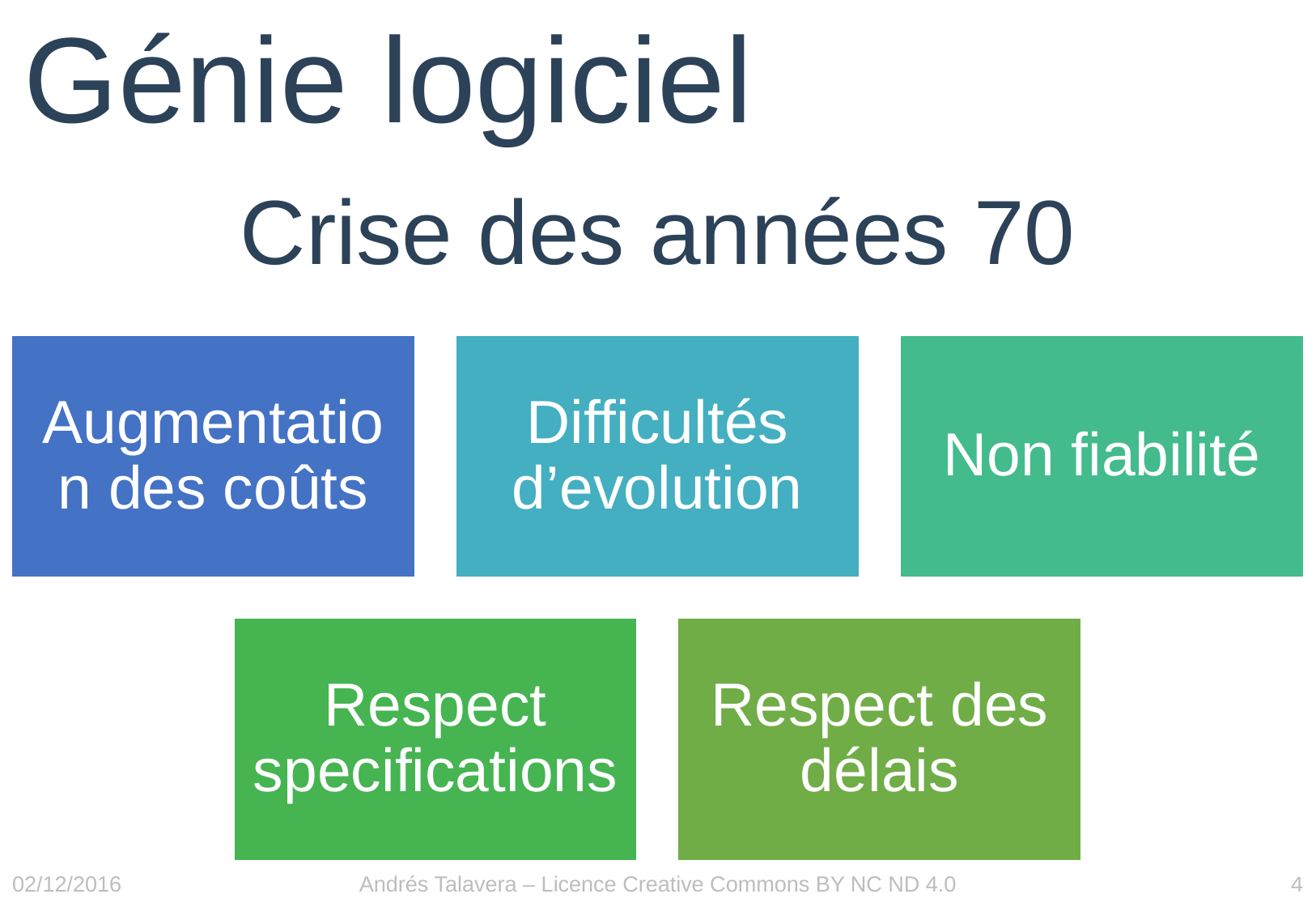

# Génie logiciel
Crise des années 70
Augmentation des coûts
Difficultés d’evolution
Non fiabilité
Respect specifications
Respect des délais
02/12/2016
Andrés Talavera – Licence Creative Commons BY NC ND 4.0
4